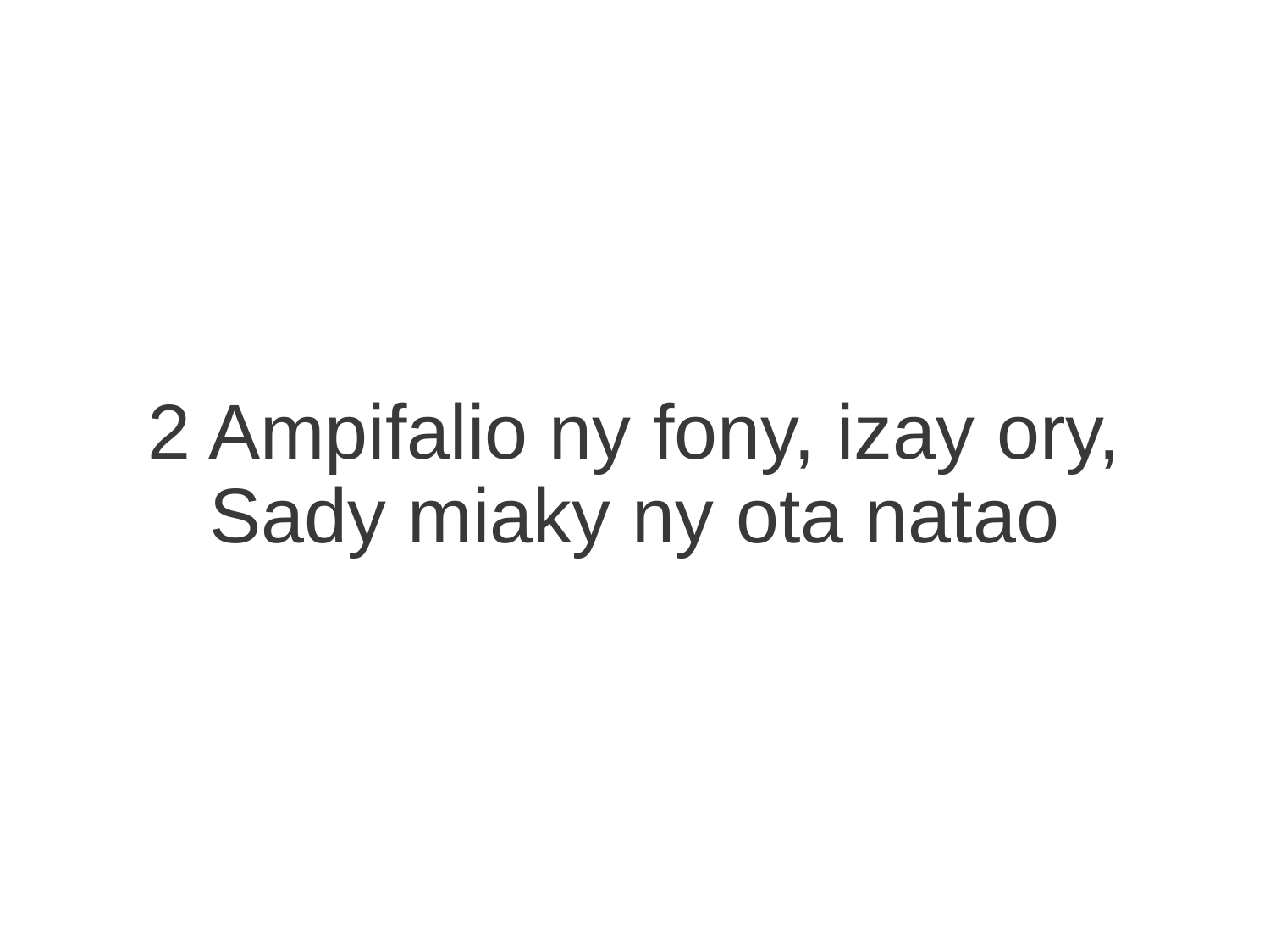

2 Ampifalio ny fony, izay ory,
Sady miaky ny ota natao